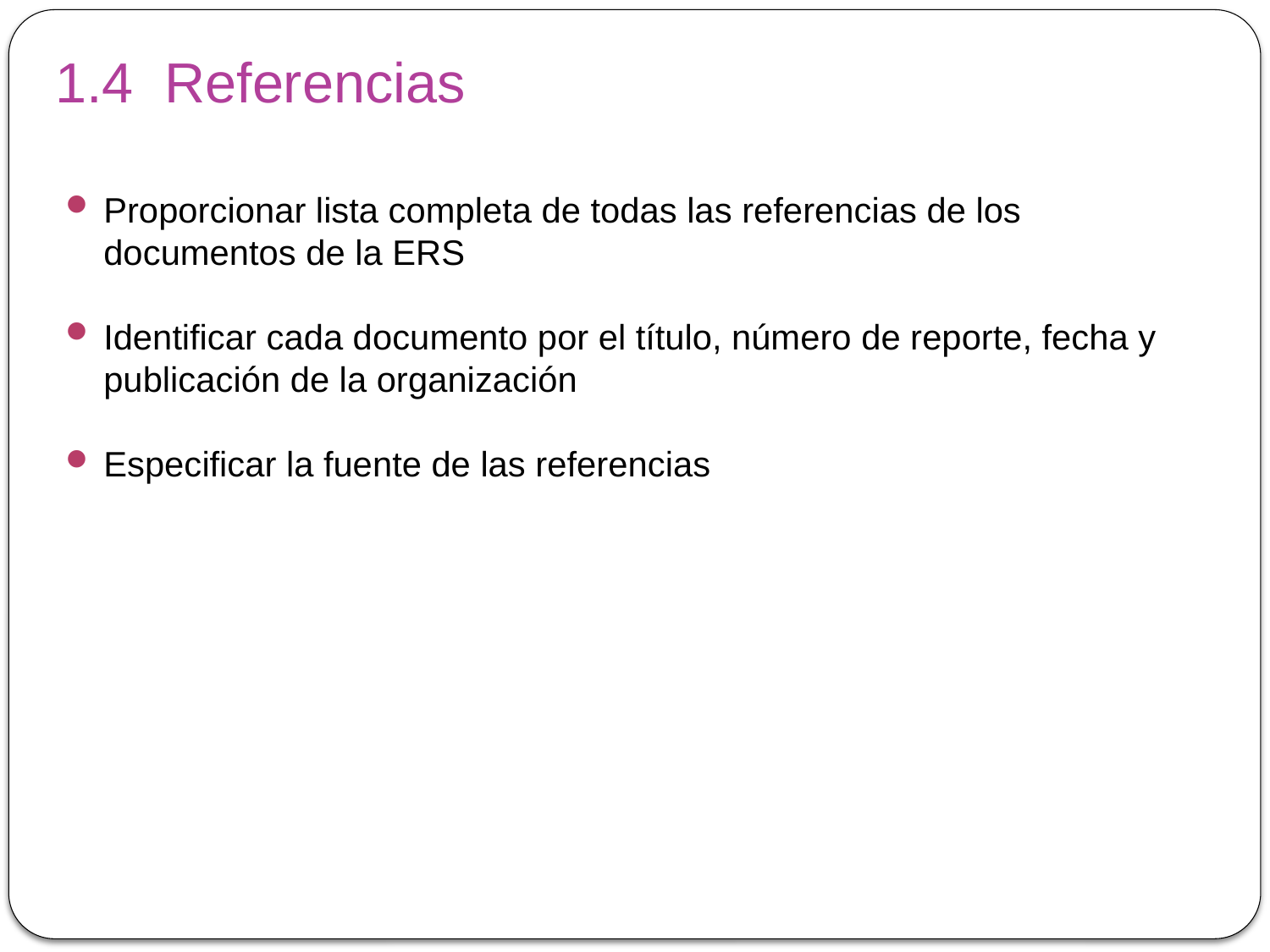

# 1.4  Referencias
Proporcionar lista completa de todas las referencias de los documentos de la ERS
Identificar cada documento por el título, número de reporte, fecha y publicación de la organización
Especificar la fuente de las referencias